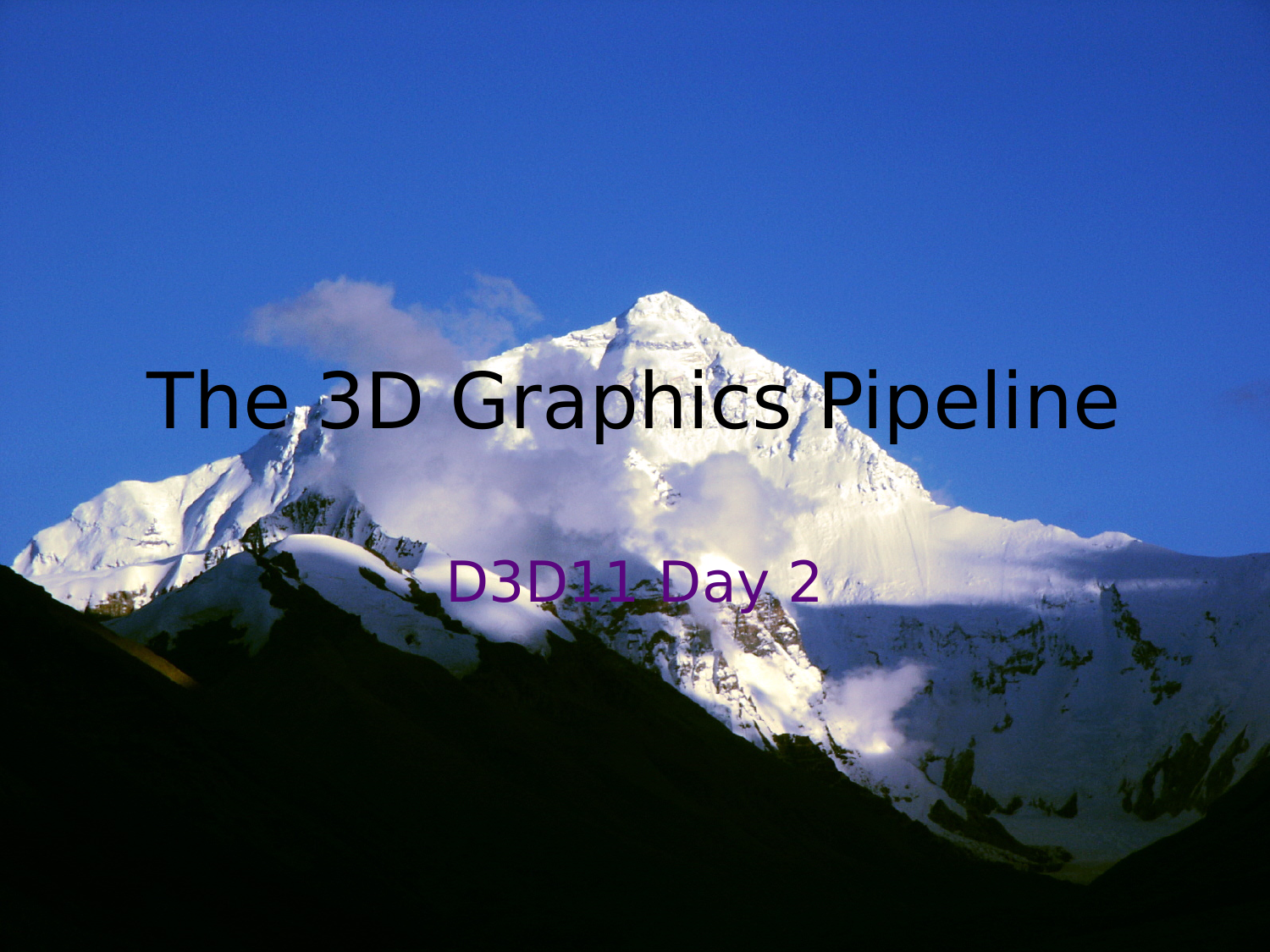

# The 3D Graphics Pipeline
D3D11 Day 2